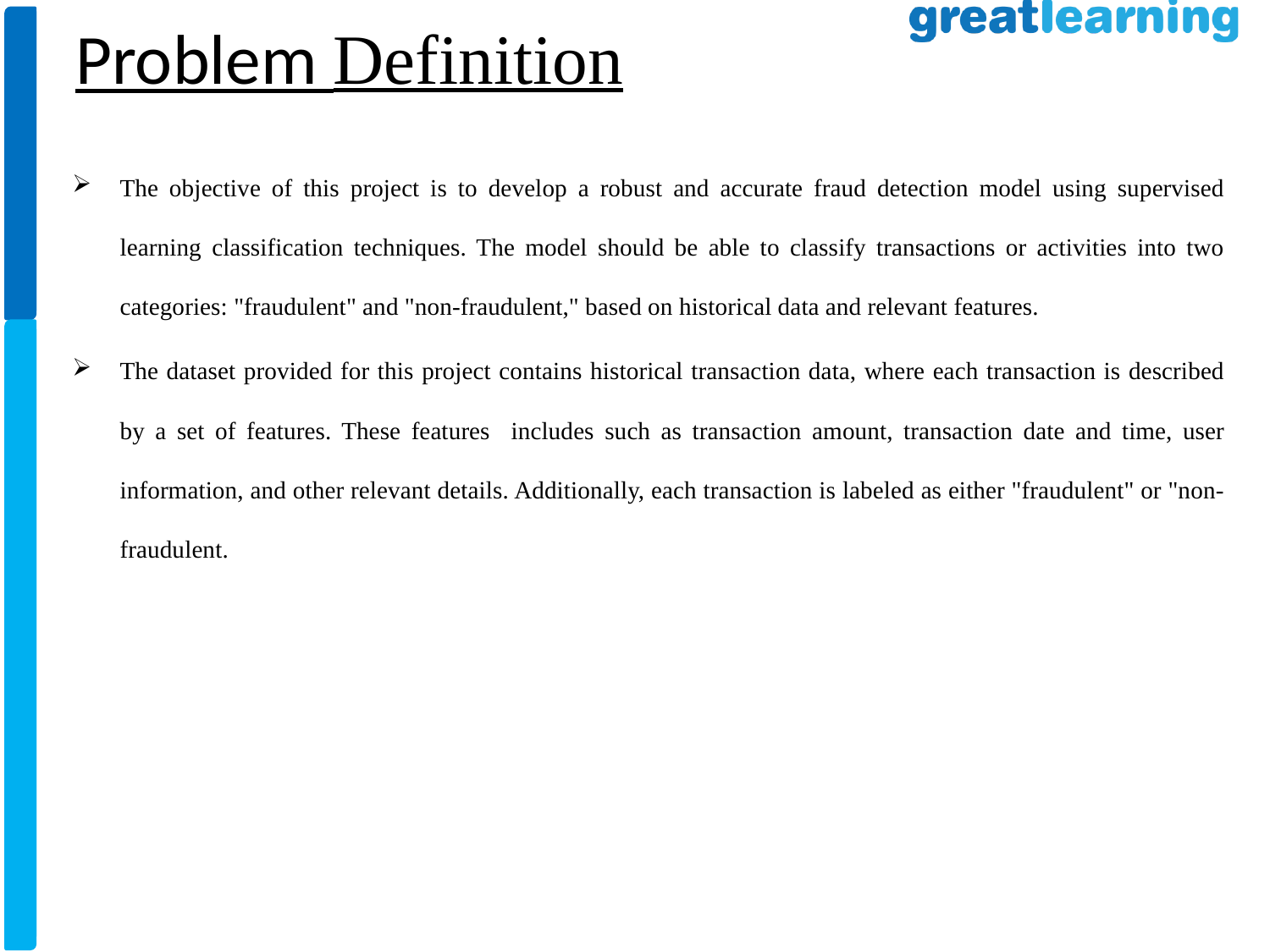

Problem Definition

The objective of this project is to develop a robust and accurate fraud detection model using supervised learning classification techniques. The model should be able to classify transactions or activities into two categories: "fraudulent" and "non-fraudulent," based on historical data and relevant features.
The dataset provided for this project contains historical transaction data, where each transaction is described by a set of features. These features  includes such as transaction amount, transaction date and time, user information, and other relevant details. Additionally, each transaction is labeled as either "fraudulent" or "non-fraudulent.